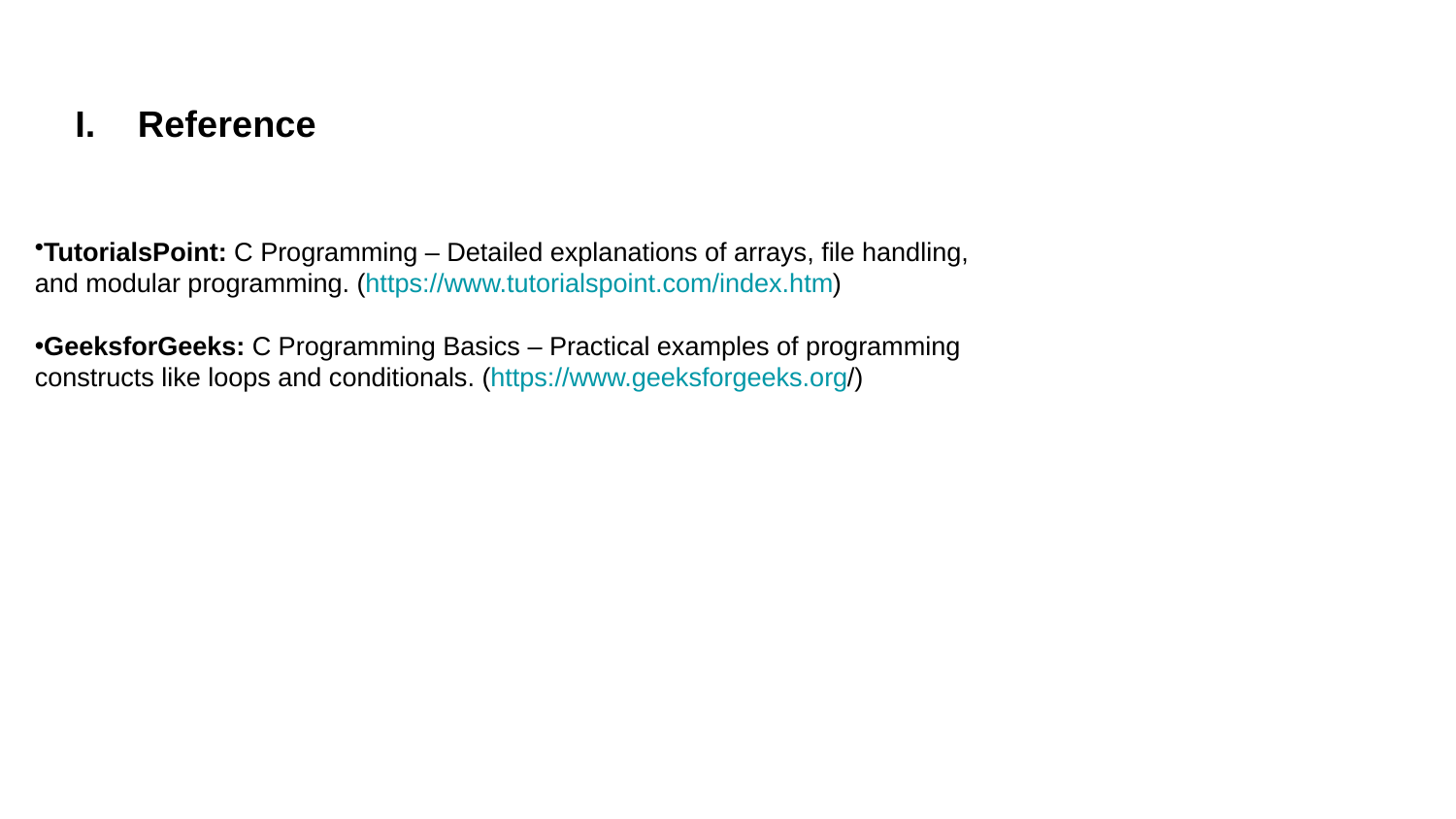

# Reference

TutorialsPoint: C Programming – Detailed explanations of arrays, file handling,
and modular programming. (https://www.tutorialspoint.com/index.htm)

GeeksforGeeks: C Programming Basics – Practical examples of programming
constructs like loops and conditionals. (https://www.geeksforgeeks.org/)